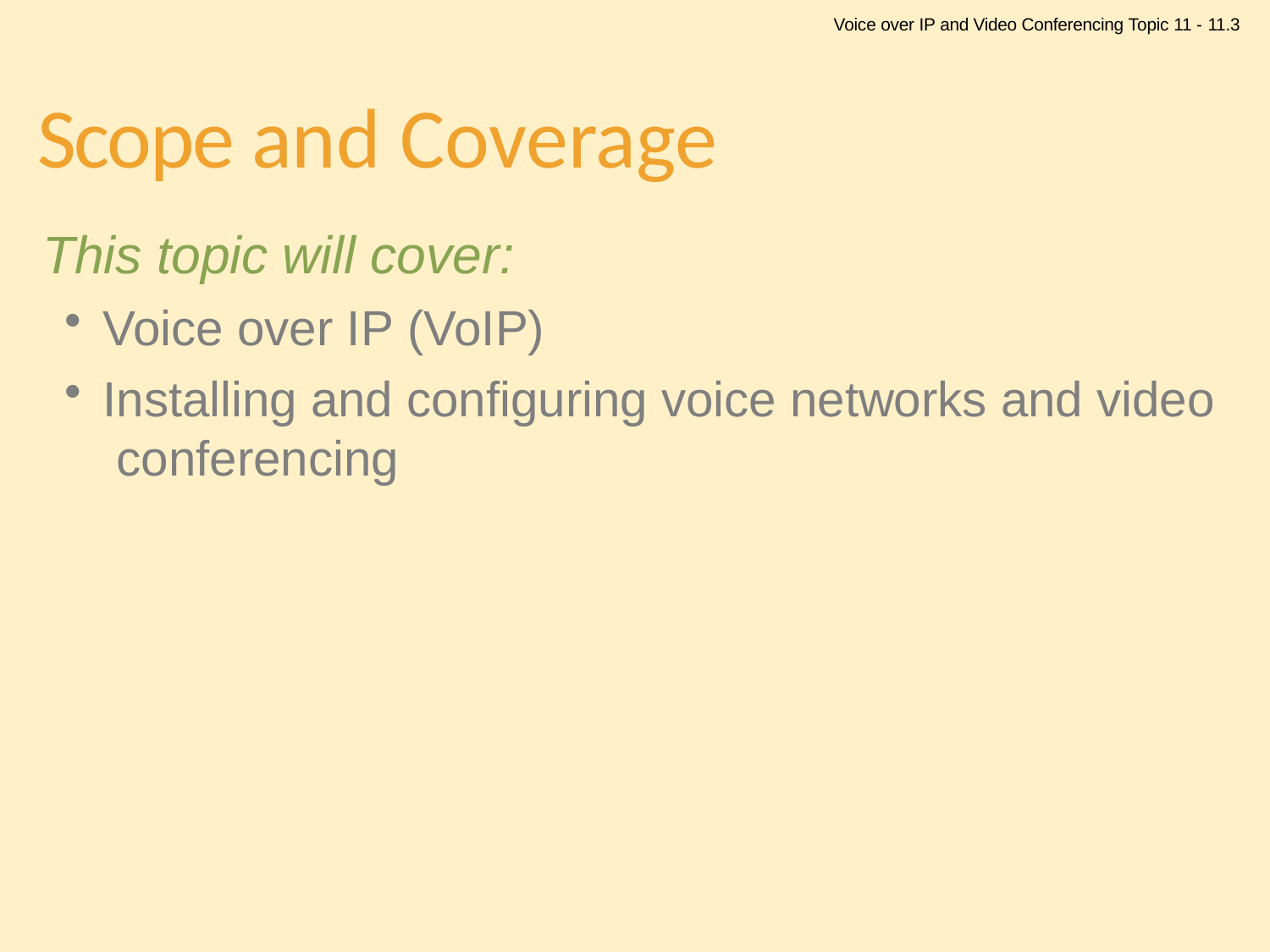

Voice over IP and Video Conferencing Topic 11 - 11.3
# Scope and Coverage
This topic will cover:
Voice over IP (VoIP)
Installing and configuring voice networks and video  conferencing